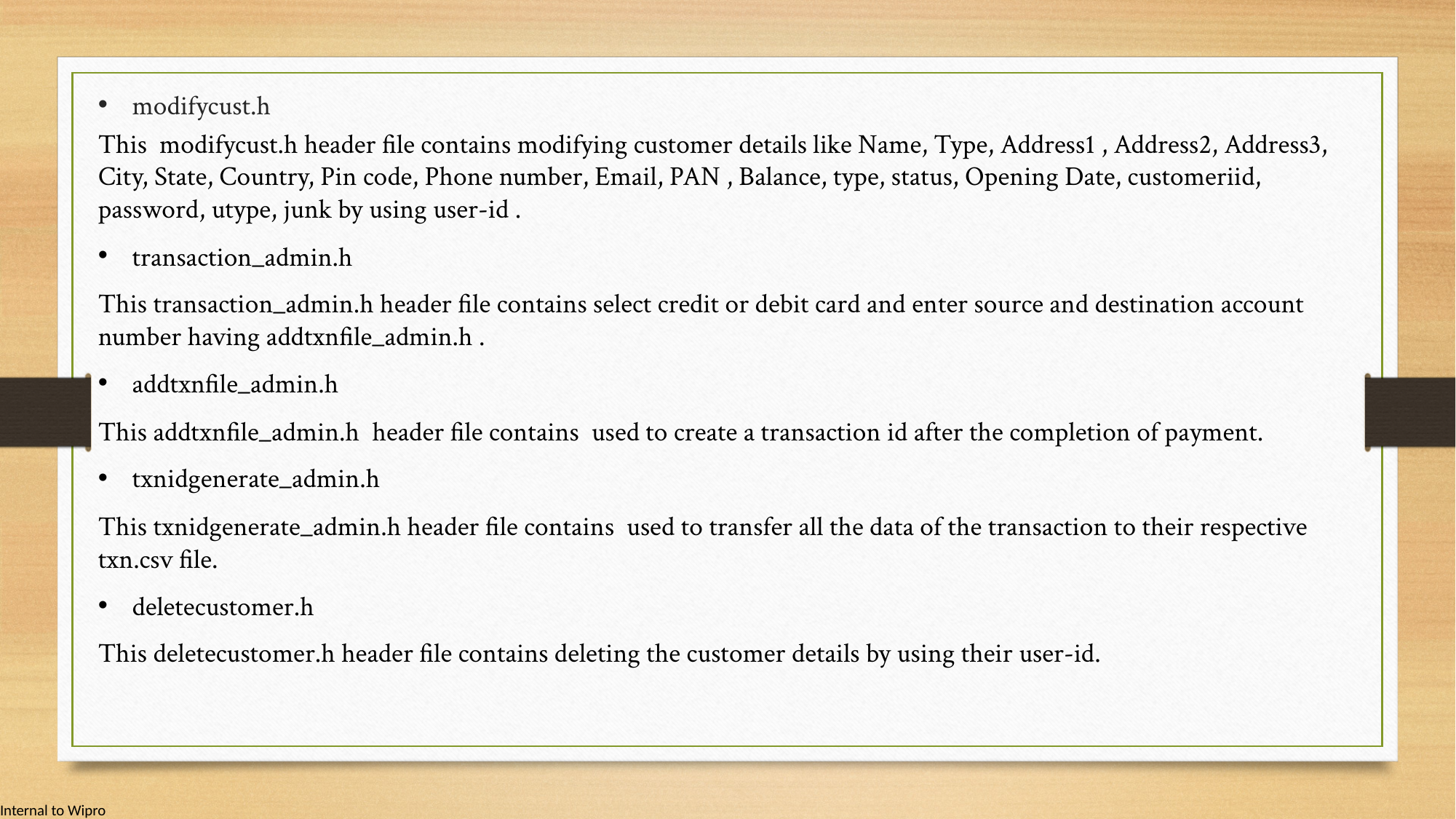

modifycust.h​
This  modifycust.h header file contains modifying customer details like Name, Type, Address1 , Address2, Address3, City, State, Country, Pin code, Phone number, Email, PAN , Balance, type, status, Opening Date, customeriid, password, utype, junk by using user-id .
transaction_admin.h
This transaction_admin.h header file contains select credit or debit card and enter source and destination account number having addtxnfile_admin.h .
addtxnfile_admin.h
This addtxnfile_admin.h  header file contains  used to create a transaction id after the completion of payment.
txnidgenerate_admin.h
This txnidgenerate_admin.h header file contains  used to transfer all the data of the transaction to their respective txn.csv file.
deletecustomer.h
This deletecustomer.h header file contains deleting the customer details by using their user-id.